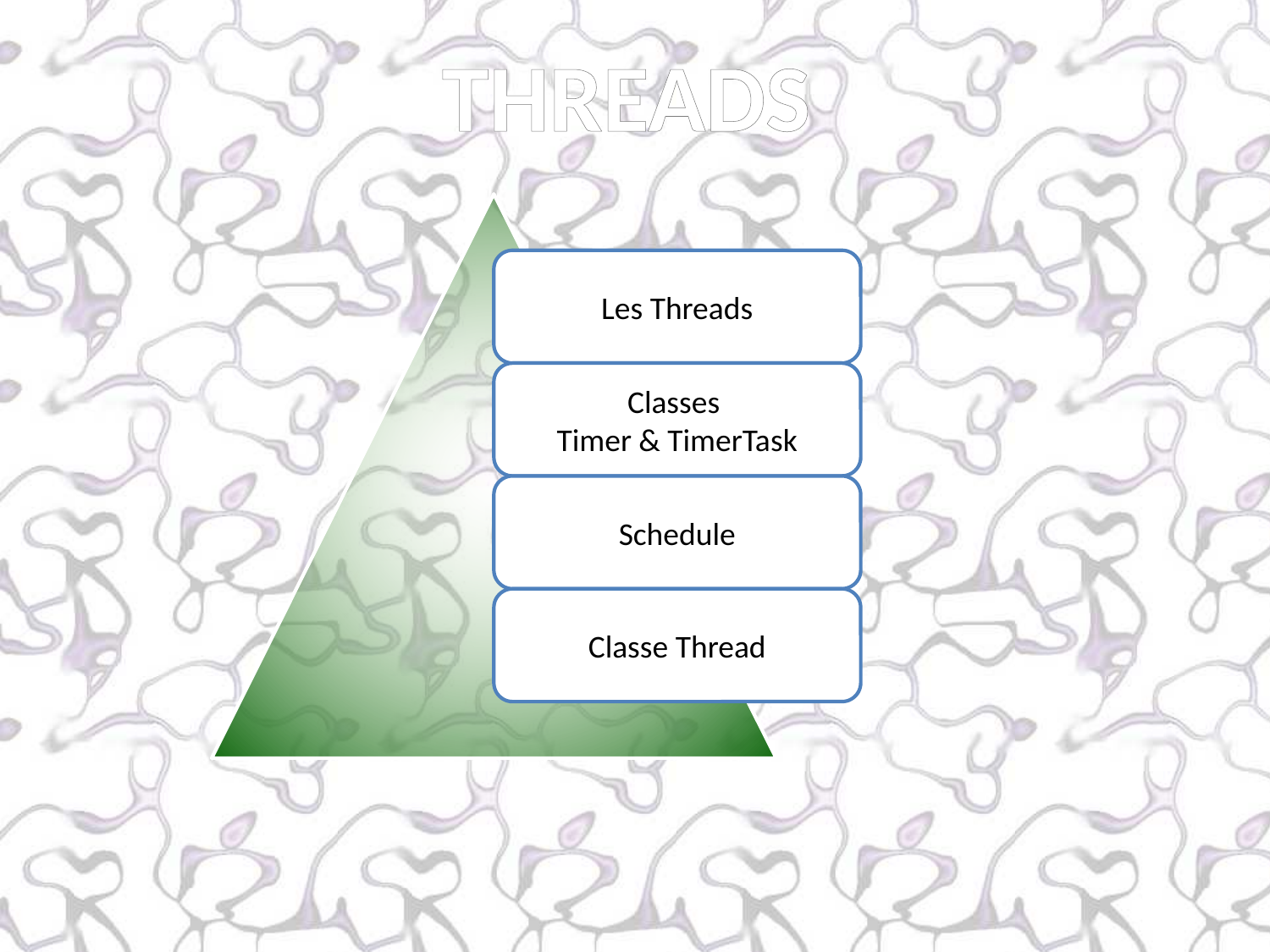

THREADS
Les Threads
Classes
Timer & TimerTask
Classe Thread
Schedule